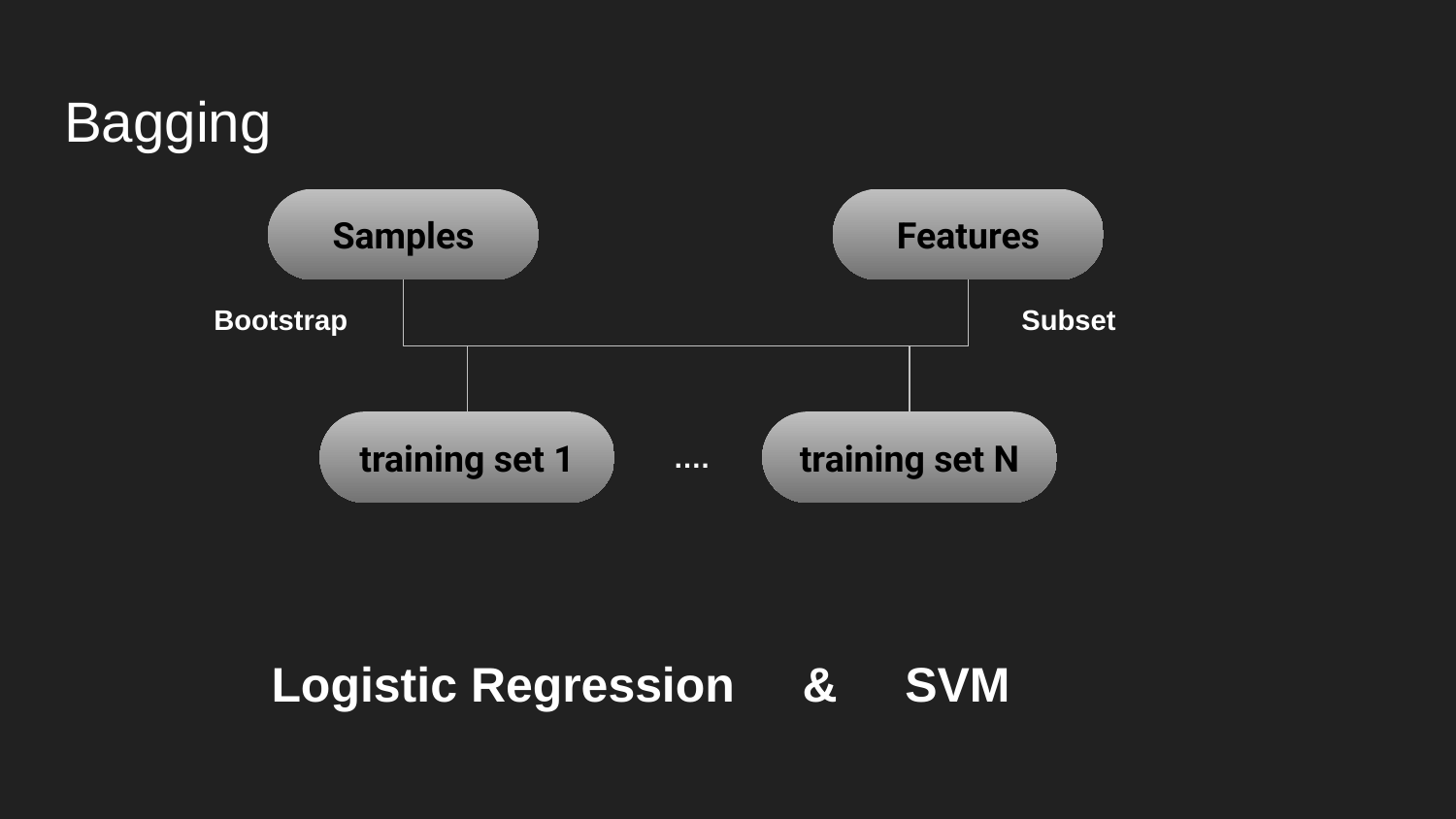

# Bagging
Samples
Features
Bootstrap
Subset
training set 1
training set N
….
Logistic Regression     &     SVM